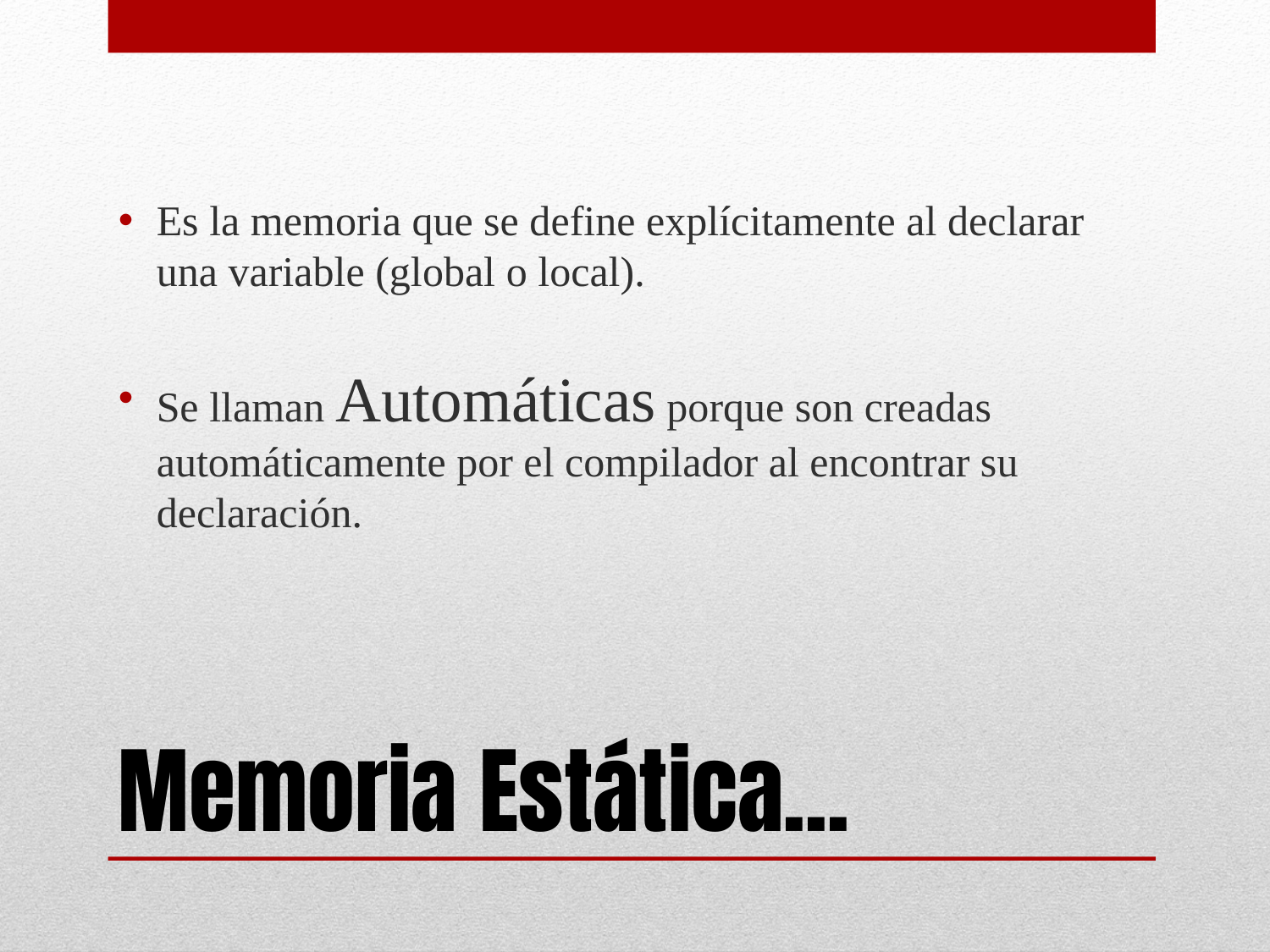

Es la memoria que se define explícitamente al declarar una variable (global o local).
Se llaman Automáticas porque son creadas automáticamente por el compilador al encontrar su declaración.
# Memoria Estática...